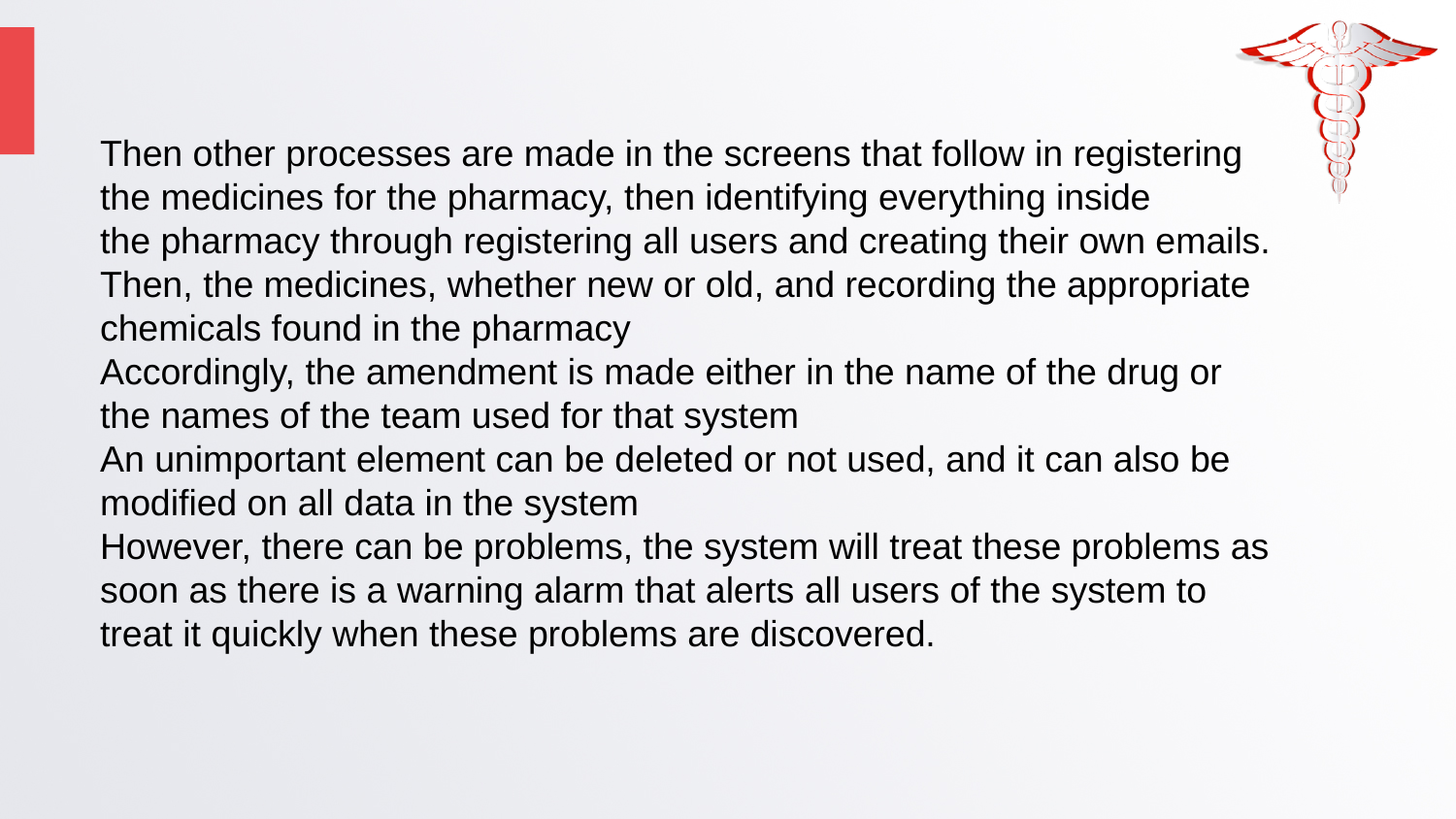

Then other processes are made in the screens that follow in registering
the medicines for the pharmacy, then identifying everything inside
the pharmacy through registering all users and creating their own emails.
Then, the medicines, whether new or old, and recording the appropriate chemicals found in the pharmacy
Accordingly, the amendment is made either in the name of the drug or
the names of the team used for that system
An unimportant element can be deleted or not used, and it can also be
modified on all data in the system
However, there can be problems, the system will treat these problems as soon as there is a warning alarm that alerts all users of the system to treat it quickly when these problems are discovered.